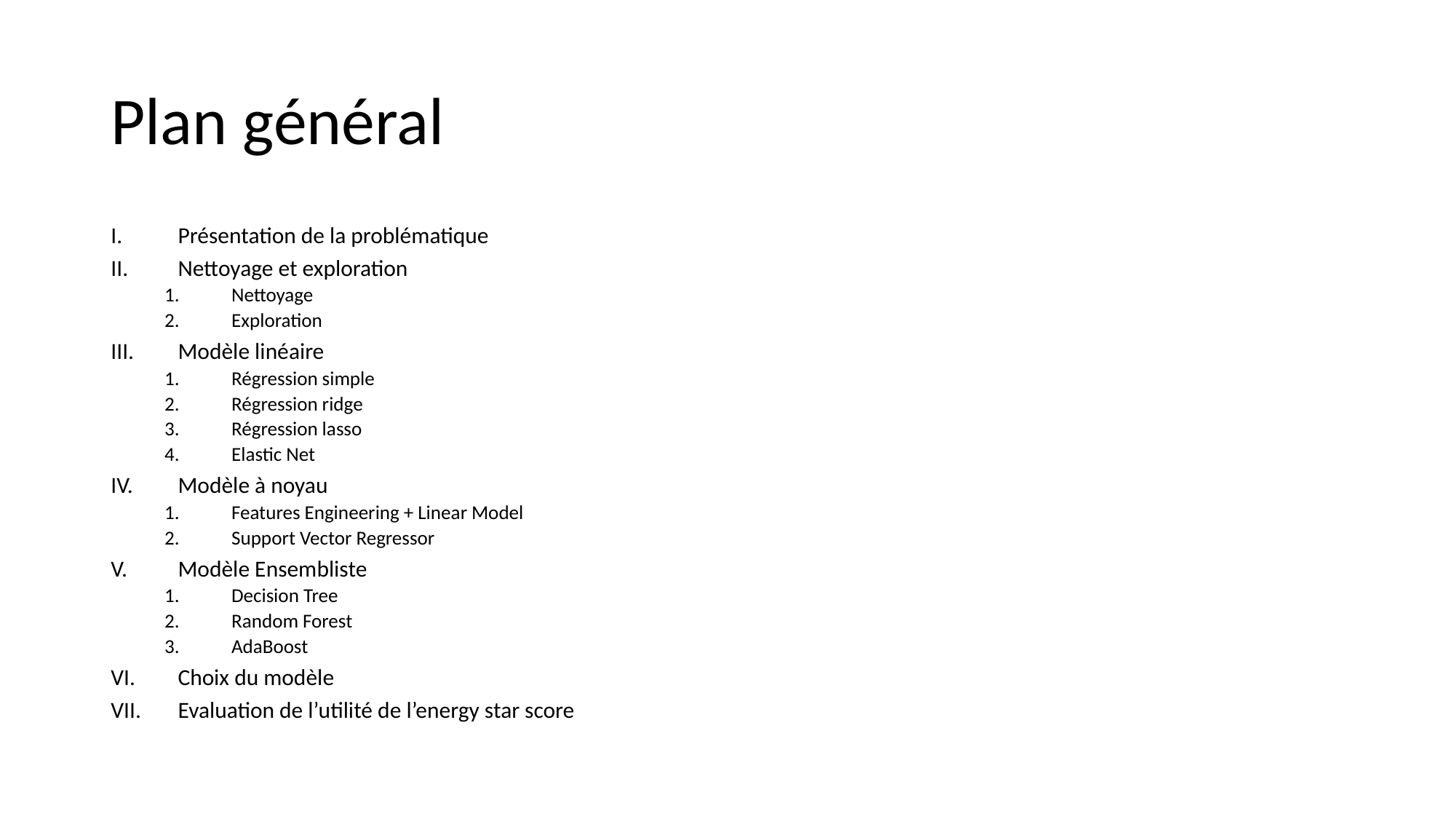

# Plan général
Présentation de la problématique
Nettoyage et exploration
Nettoyage
Exploration
Modèle linéaire
Régression simple
Régression ridge
Régression lasso
Elastic Net
Modèle à noyau
Features Engineering + Linear Model
Support Vector Regressor
Modèle Ensembliste
Decision Tree
Random Forest
AdaBoost
Choix du modèle
Evaluation de l’utilité de l’energy star score